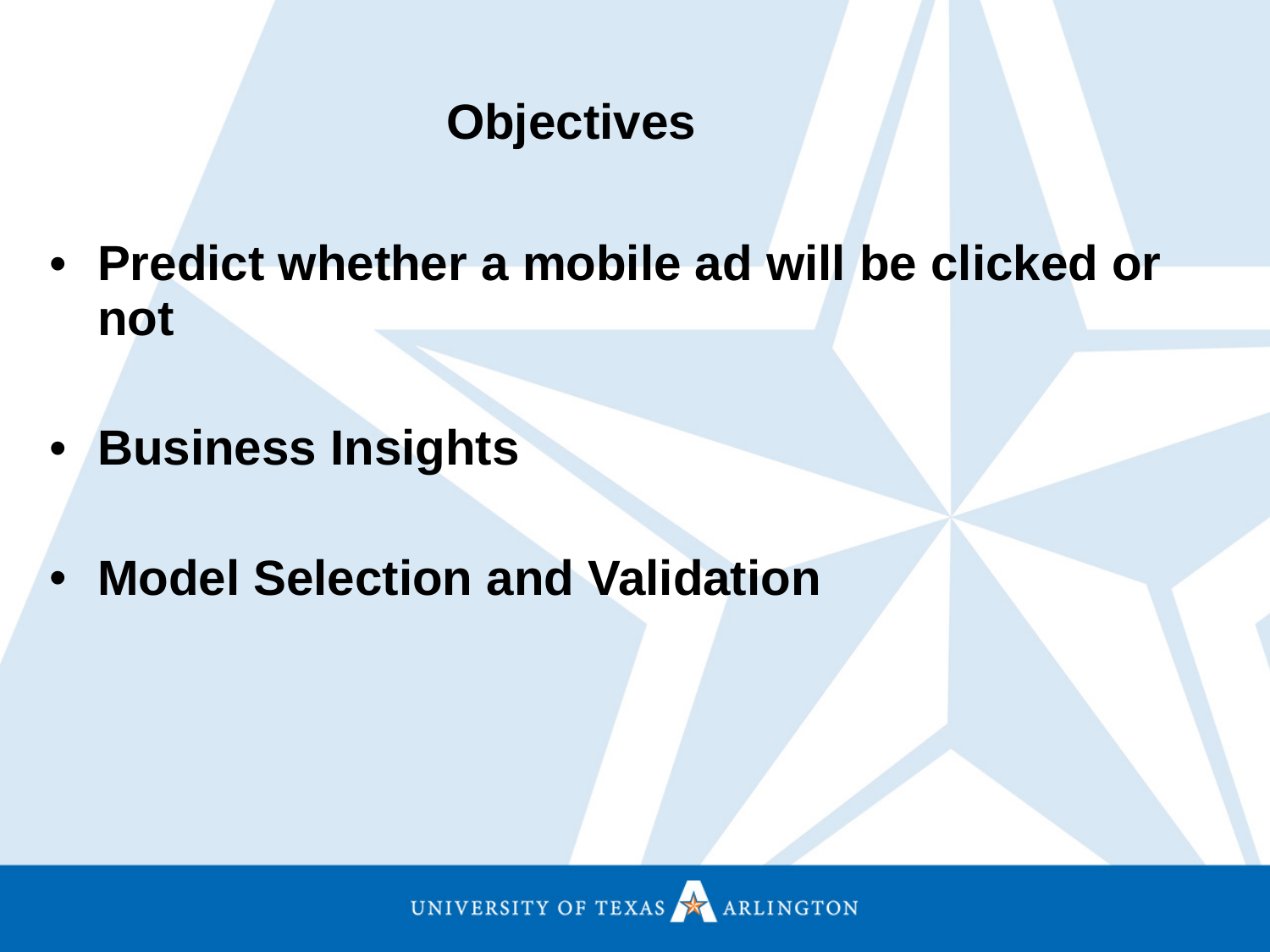

Objectives

Predict whether a mobile ad will be clicked or not

Business Insights

Model Selection and Validation